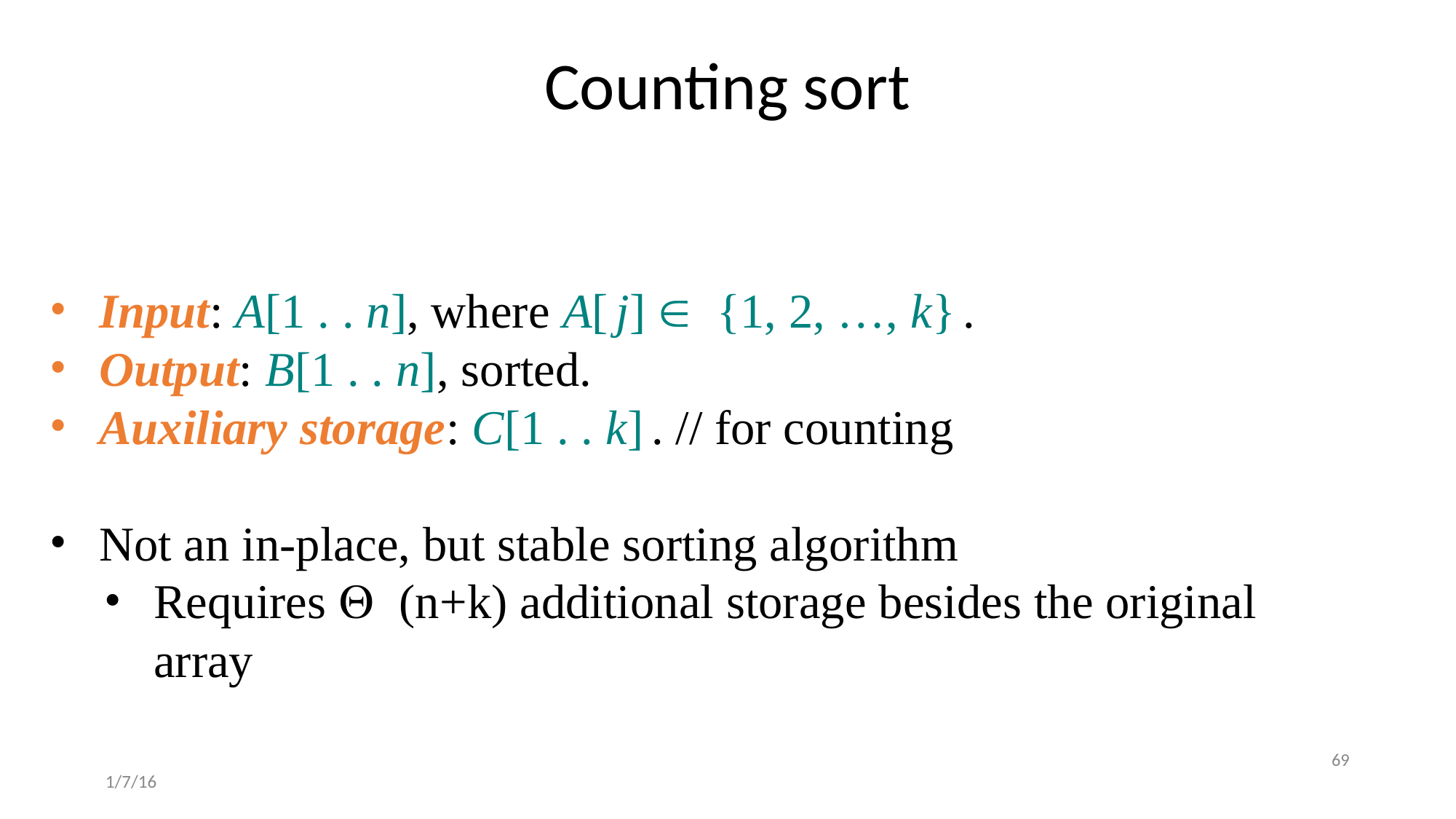

# Counting sort
Input: A[1 . . n], where A[ j] ∈ {1, 2, …, k} .
Output: B[1 . . n], sorted.
Auxiliary storage: C[1 . . k] . // for counting

Not an in-place, but stable sorting algorithm
Requires Θ (n+k) additional storage besides the original array
69
1/7/16